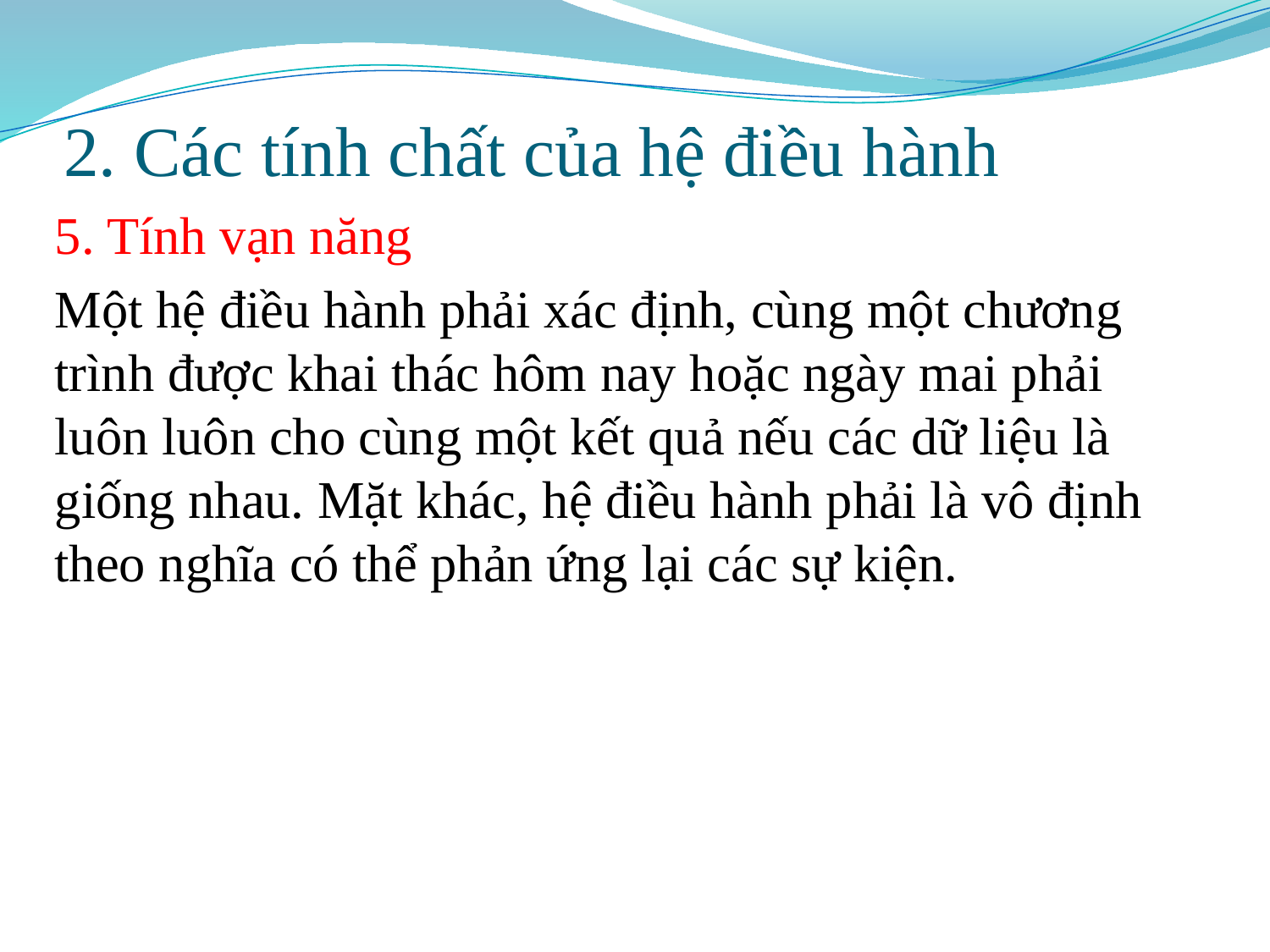

# 2. Các tính chất của hệ điều hành
5. Tính vạn năng
Một hệ điều hành phải xác định, cùng một chương trình được khai thác hôm nay hoặc ngày mai phải luôn luôn cho cùng một kết quả nếu các dữ liệu là giống nhau. Mặt khác, hệ điều hành phải là vô định theo nghĩa có thể phản ứng lại các sự kiện.